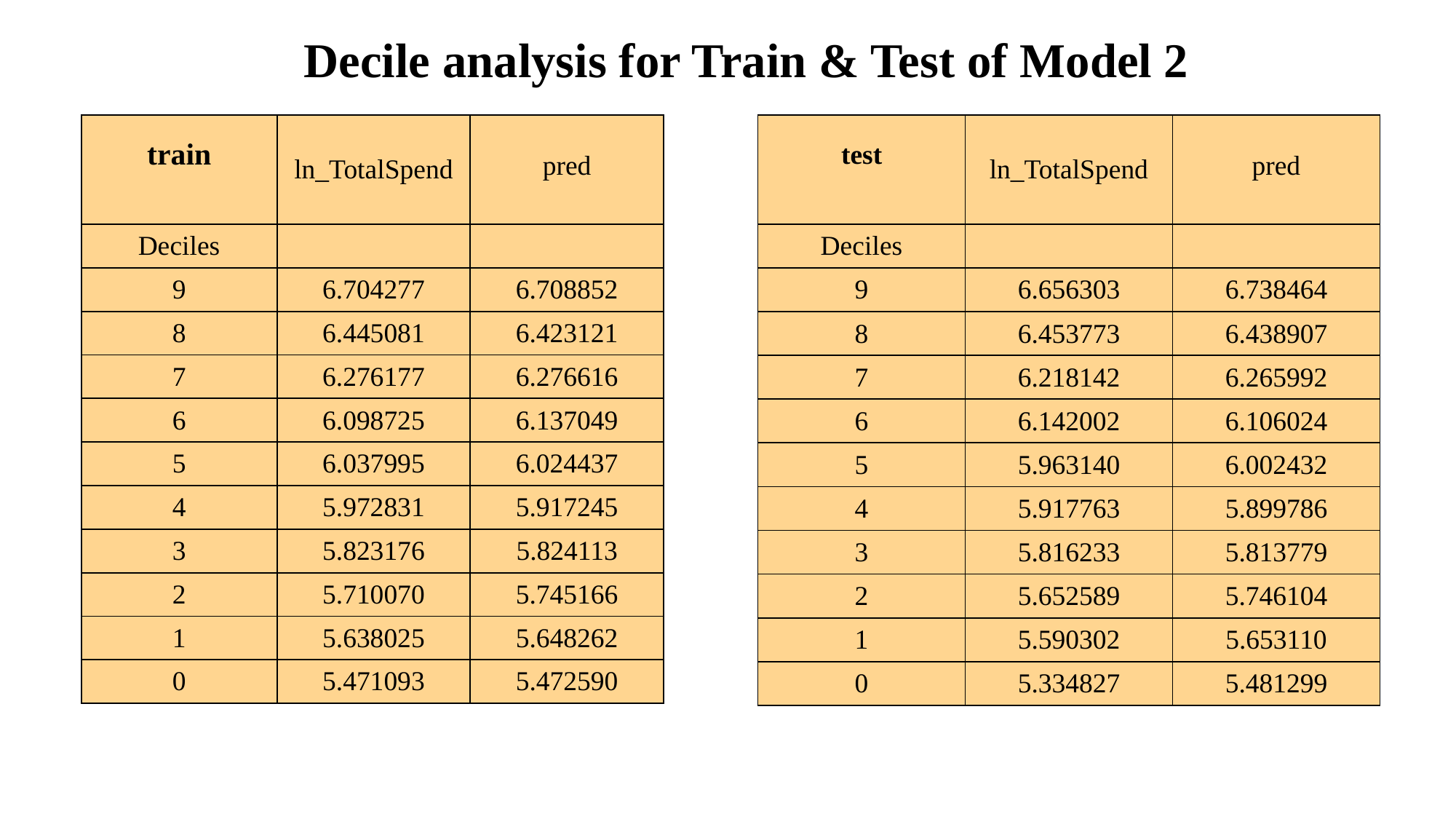

Decile analysis for Train & Test of Model 2
| train | ln\_TotalSpend | pred |
| --- | --- | --- |
| Deciles |  |  |
| 9 | 6.704277 | 6.708852 |
| 8 | 6.445081 | 6.423121 |
| 7 | 6.276177 | 6.276616 |
| 6 | 6.098725 | 6.137049 |
| 5 | 6.037995 | 6.024437 |
| 4 | 5.972831 | 5.917245 |
| 3 | 5.823176 | 5.824113 |
| 2 | 5.710070 | 5.745166 |
| 1 | 5.638025 | 5.648262 |
| 0 | 5.471093 | 5.472590 |
| test | ln\_TotalSpend | pred |
| --- | --- | --- |
| Deciles |  |  |
| 9 | 6.656303 | 6.738464 |
| 8 | 6.453773 | 6.438907 |
| 7 | 6.218142 | 6.265992 |
| 6 | 6.142002 | 6.106024 |
| 5 | 5.963140 | 6.002432 |
| 4 | 5.917763 | 5.899786 |
| 3 | 5.816233 | 5.813779 |
| 2 | 5.652589 | 5.746104 |
| 1 | 5.590302 | 5.653110 |
| 0 | 5.334827 | 5.481299 |